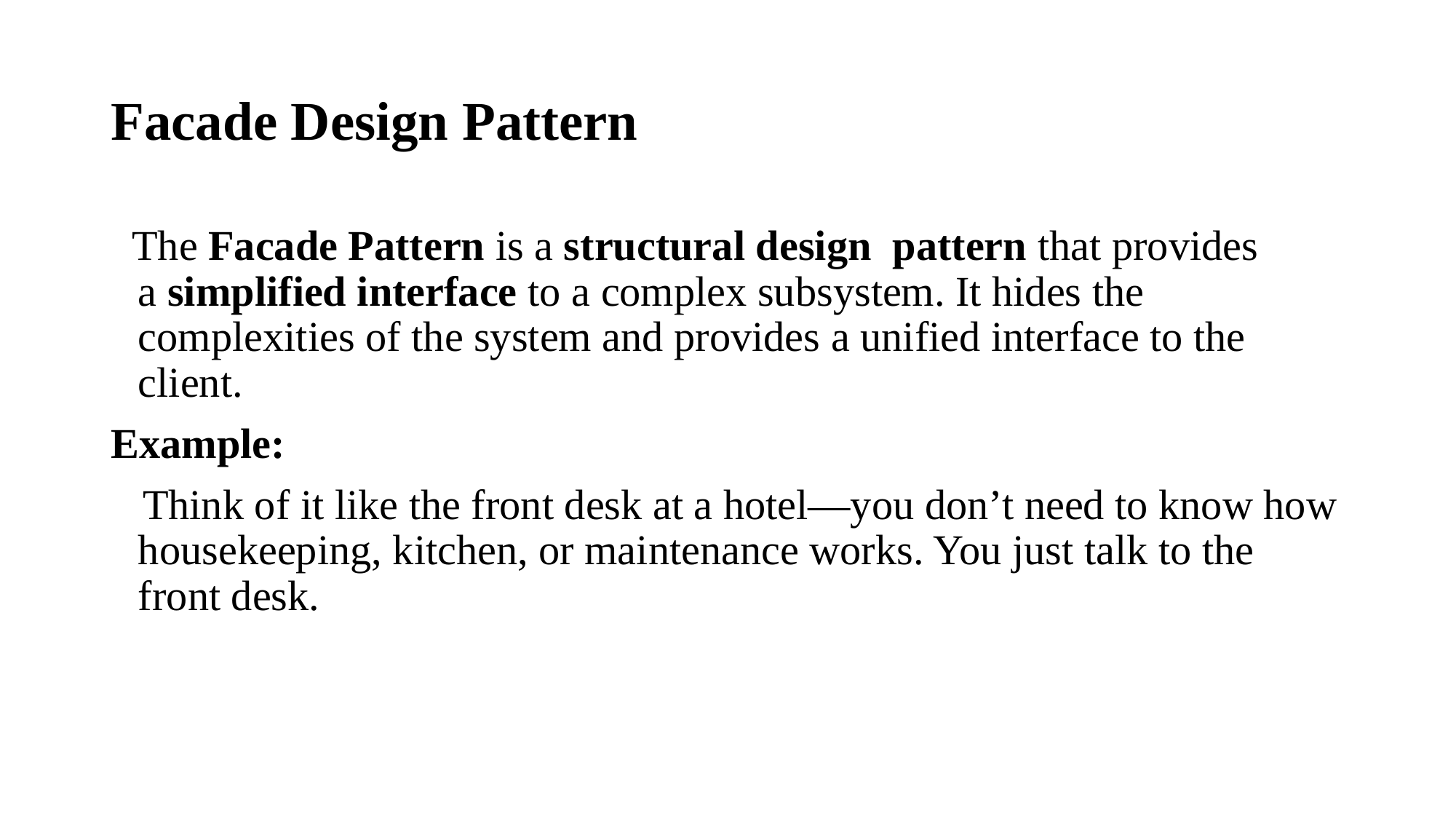

# Facade Design Pattern
  The Facade Pattern is a structural design  pattern that provides a simplified interface to a complex subsystem. It hides the complexities of the system and provides a unified interface to the client.
Example:
   Think of it like the front desk at a hotel—you don’t need to know how housekeeping, kitchen, or maintenance works. You just talk to the front desk.